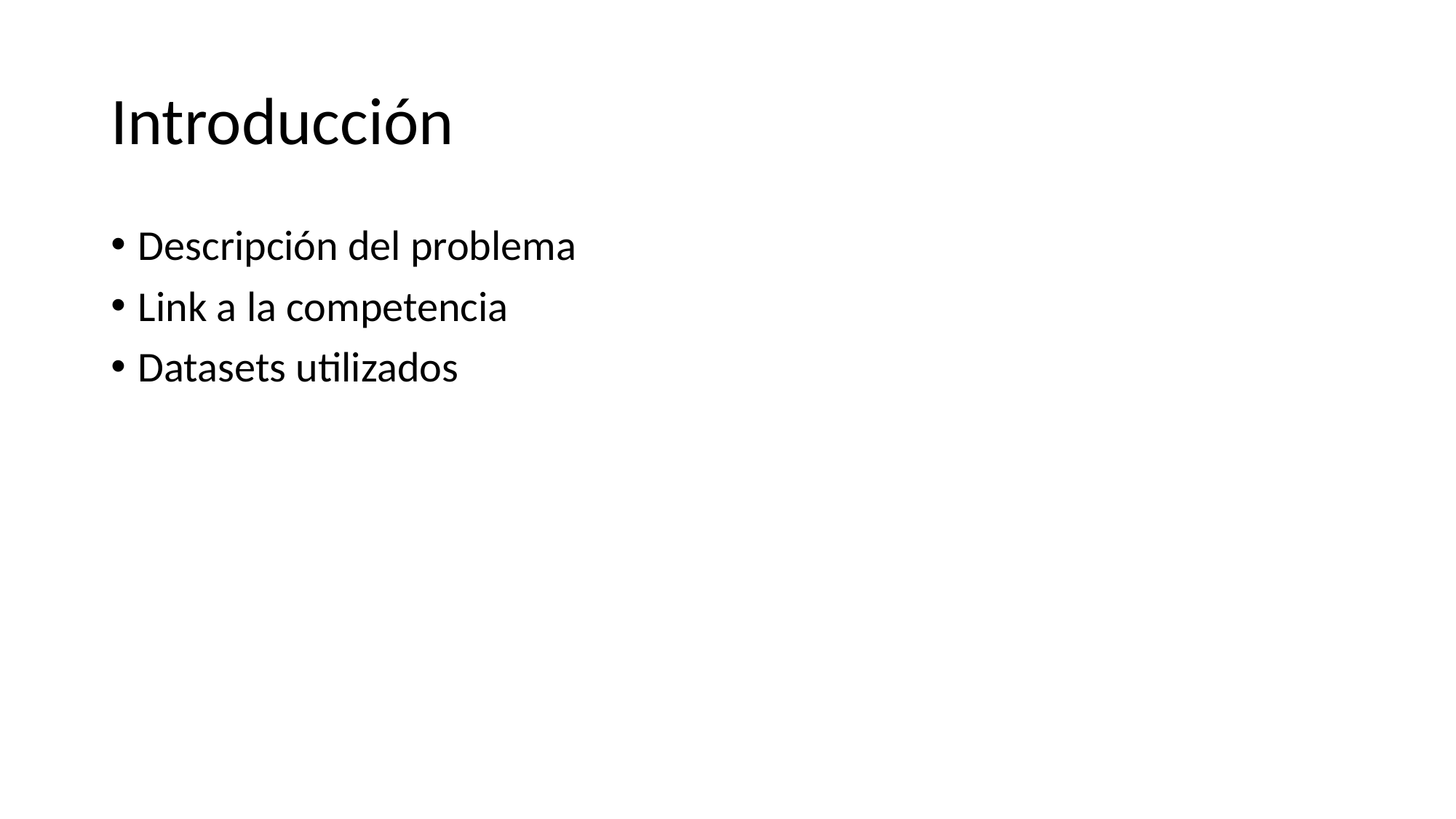

# Introducción
Descripción del problema
Link a la competencia
Datasets utilizados